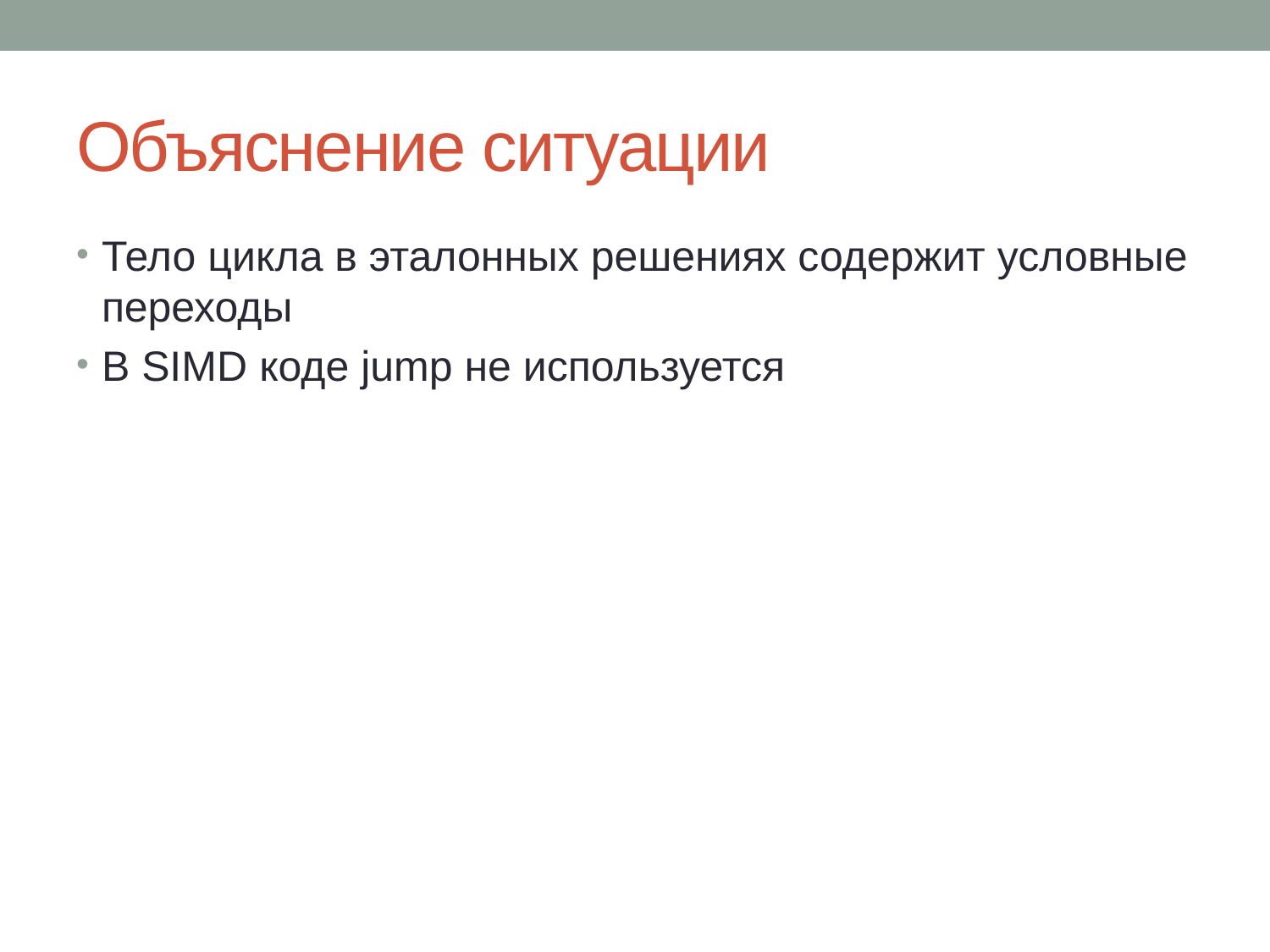

# Объяснение ситуации
Тело цикла в эталонных решениях содержит условные переходы
В SIMD коде jump не используется